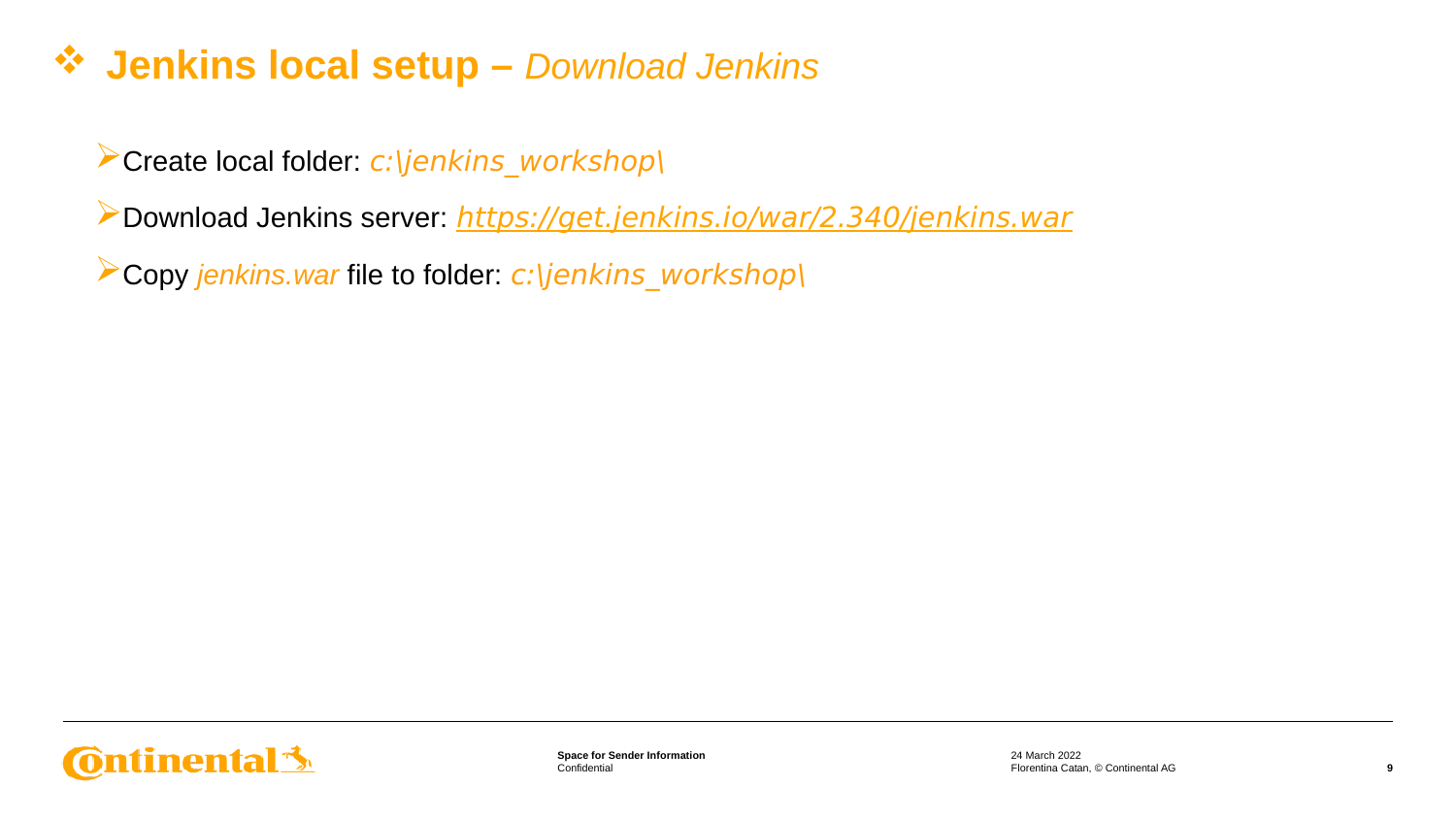

# Jenkins local setup – Download Jenkins

Create local folder: c:\jenkins_workshop\
Download Jenkins server: https://get.jenkins.io/war/2.340/jenkins.war
Copy jenkins.war file to folder: c:\jenkins_workshop\
24 March 2022
Florentina Catan, © Continental AG
9